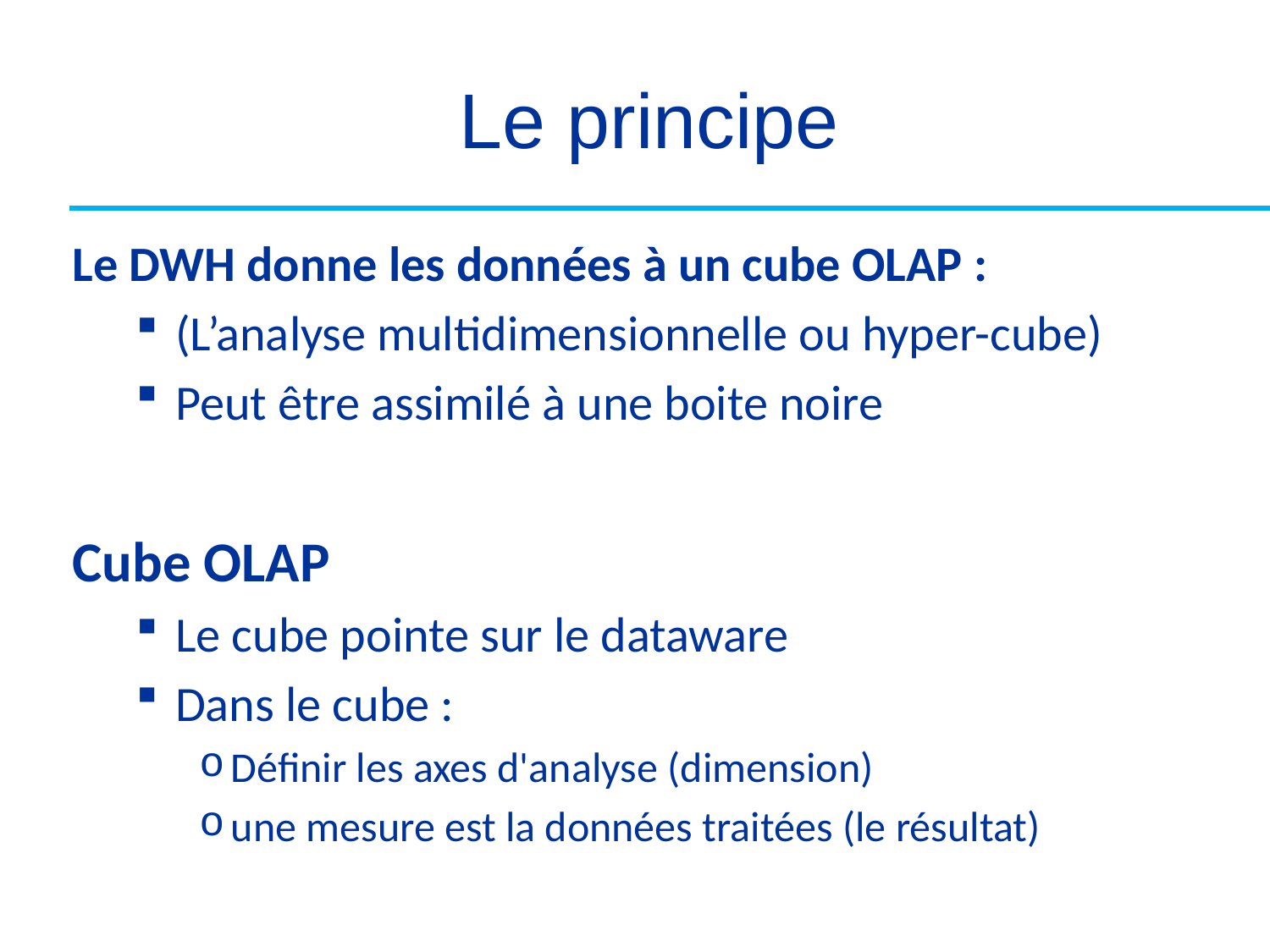

# Le principe
Le DWH donne les données à un cube OLAP :
(L’analyse multidimensionnelle ou hyper-cube)
Peut être assimilé à une boite noire

Cube OLAP
Le cube pointe sur le dataware
Dans le cube :
Définir les axes d'analyse (dimension)
une mesure est la données traitées (le résultat)